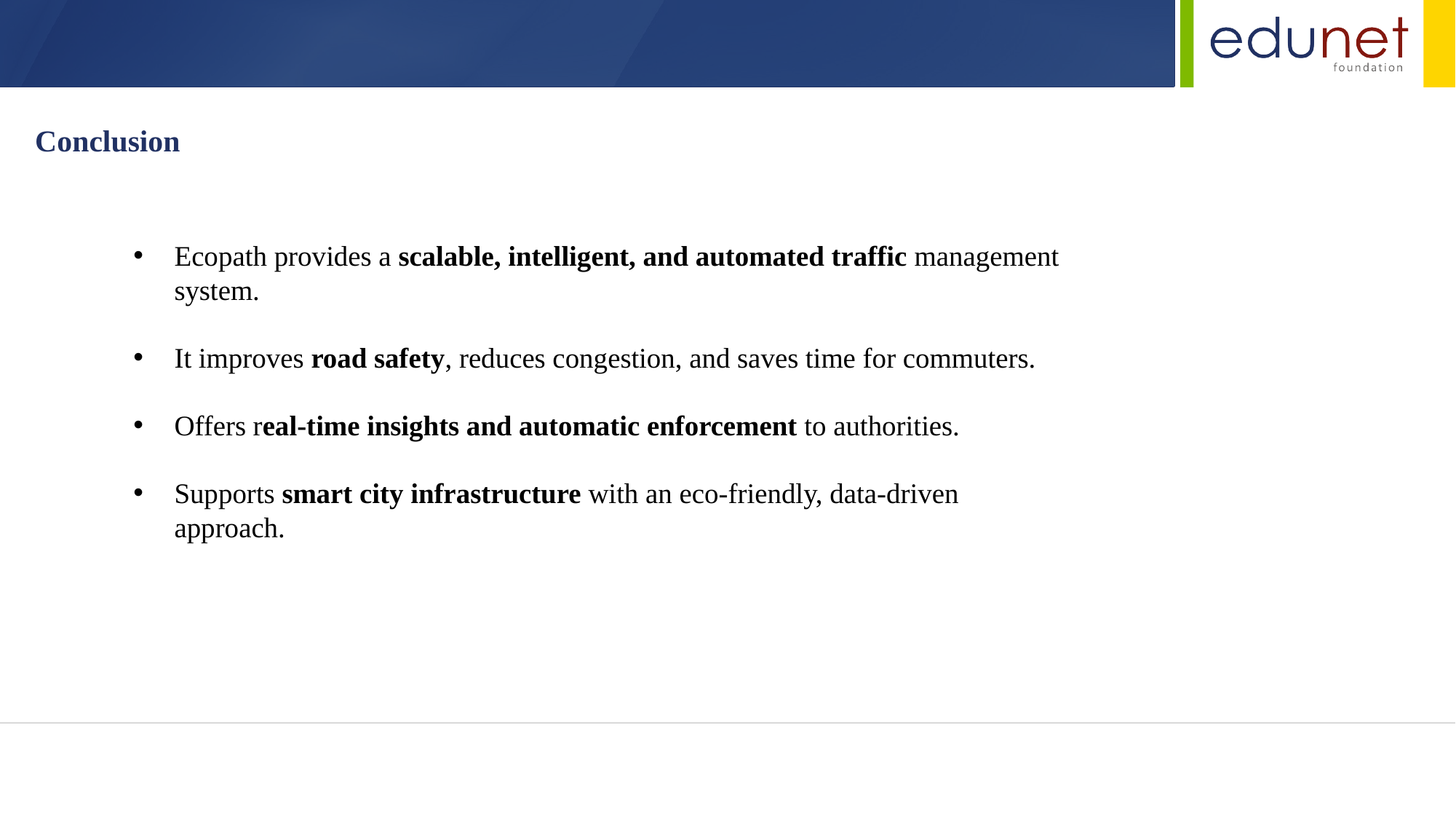

Conclusion
Ecopath provides a scalable, intelligent, and automated traffic management system.

It improves road safety, reduces congestion, and saves time for commuters.

Offers real-time insights and automatic enforcement to authorities.

Supports smart city infrastructure with an eco-friendly, data-driven approach.